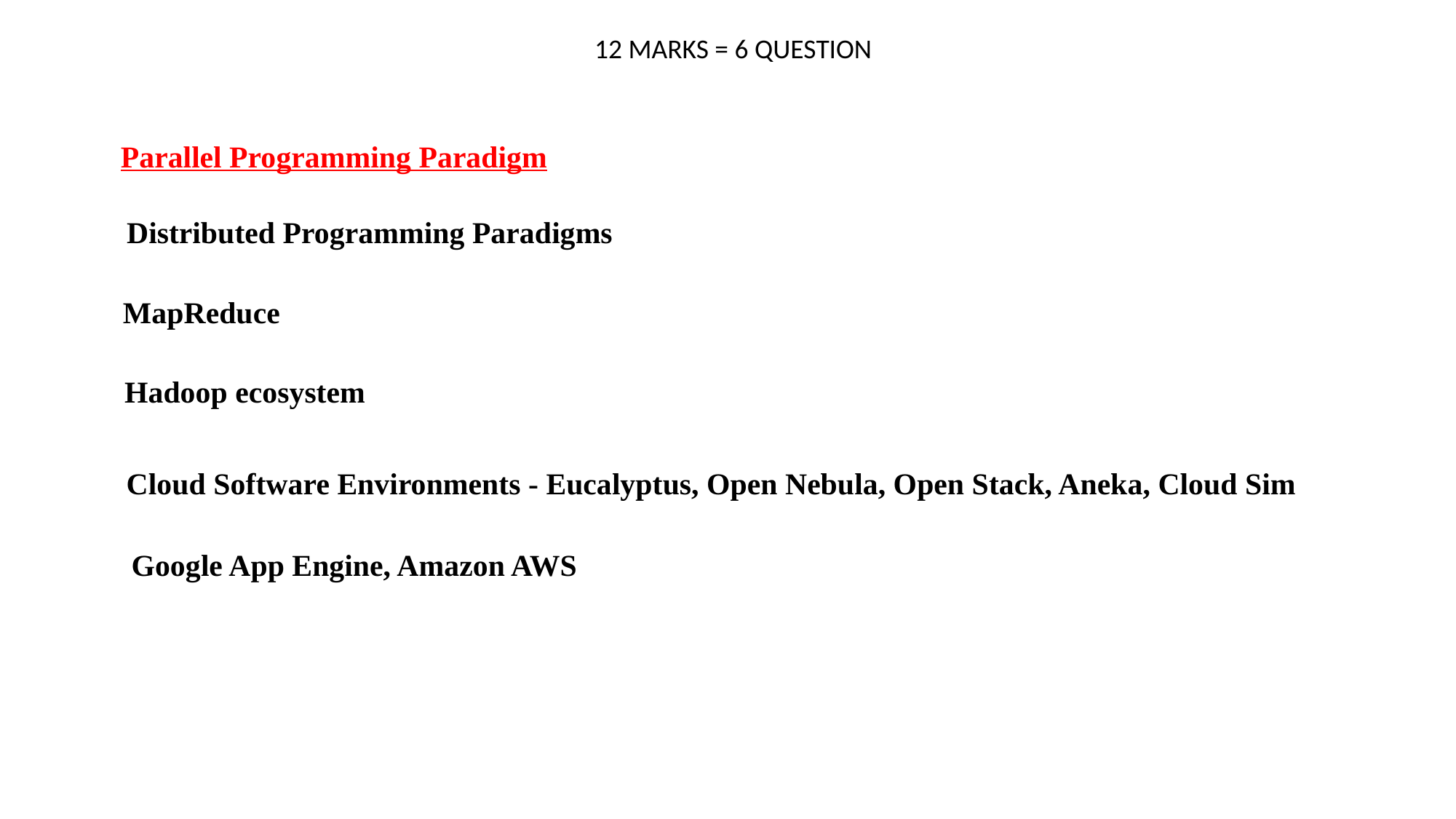

12 MARKS = 6 QUESTION
Parallel Programming Paradigm
Distributed Programming Paradigms
MapReduce
Hadoop ecosystem
Cloud Software Environments - Eucalyptus, Open Nebula, Open Stack, Aneka, Cloud Sim
Google App Engine, Amazon AWS